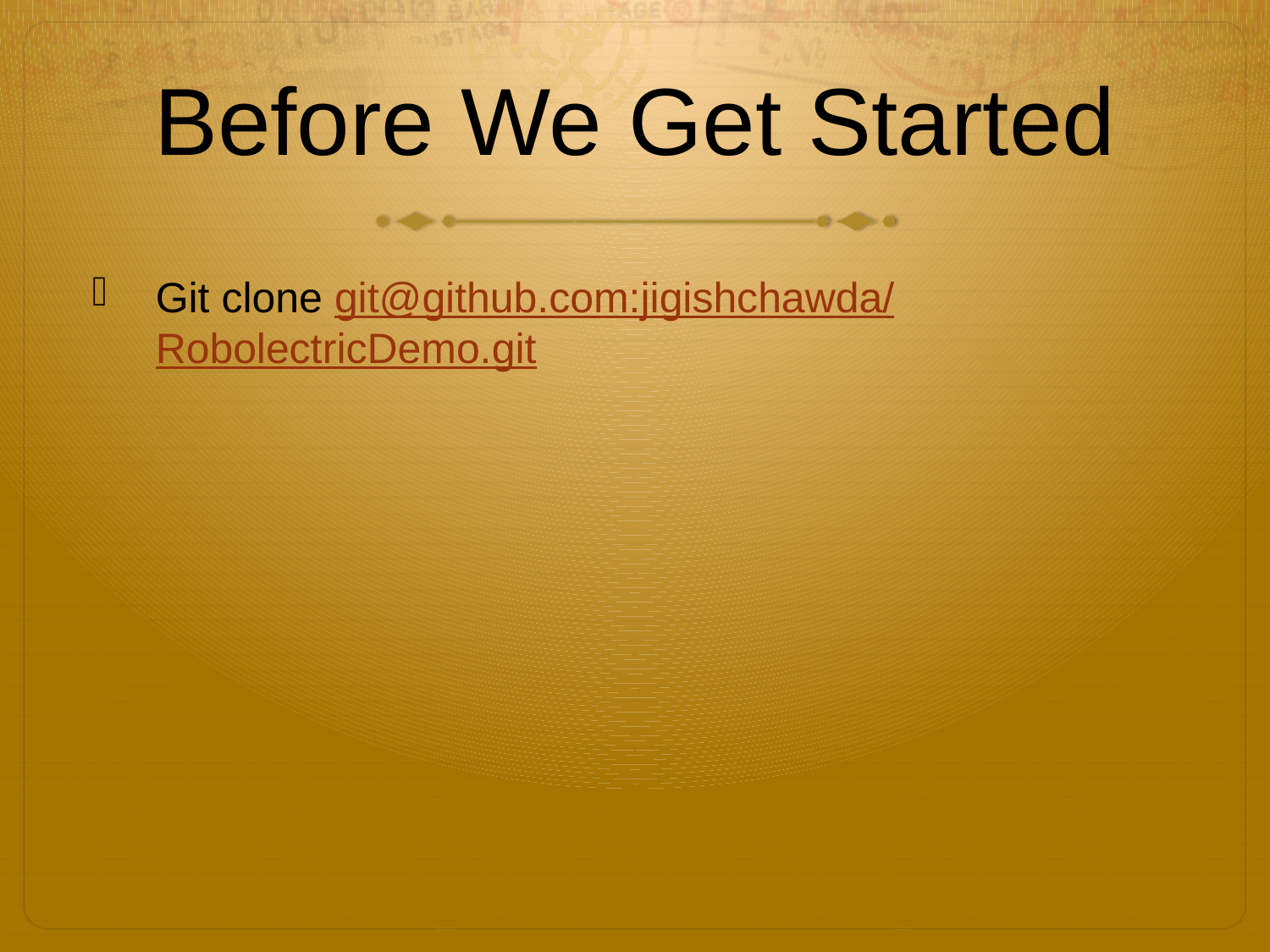

# Before We Get Started
Git clone git@github.com:jigishchawda/RobolectricDemo.git